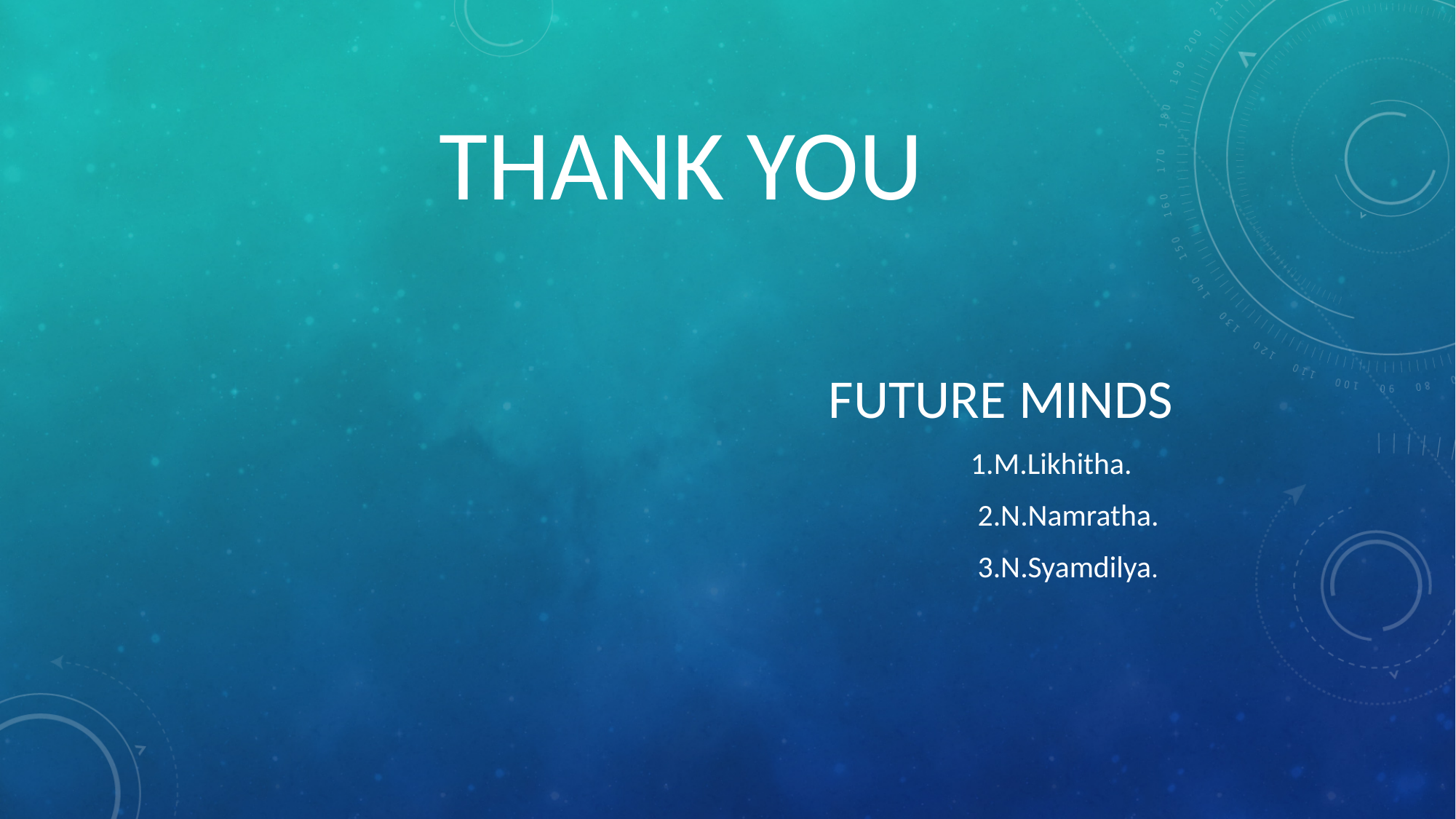

# THANK YOU
                                                                                                                       FUTURE MINDS
                                                                                                                               1.M.Likhitha.
                                                                                                                                2.N.Namratha.
                                                                                                                                3.N.Syamdilya.